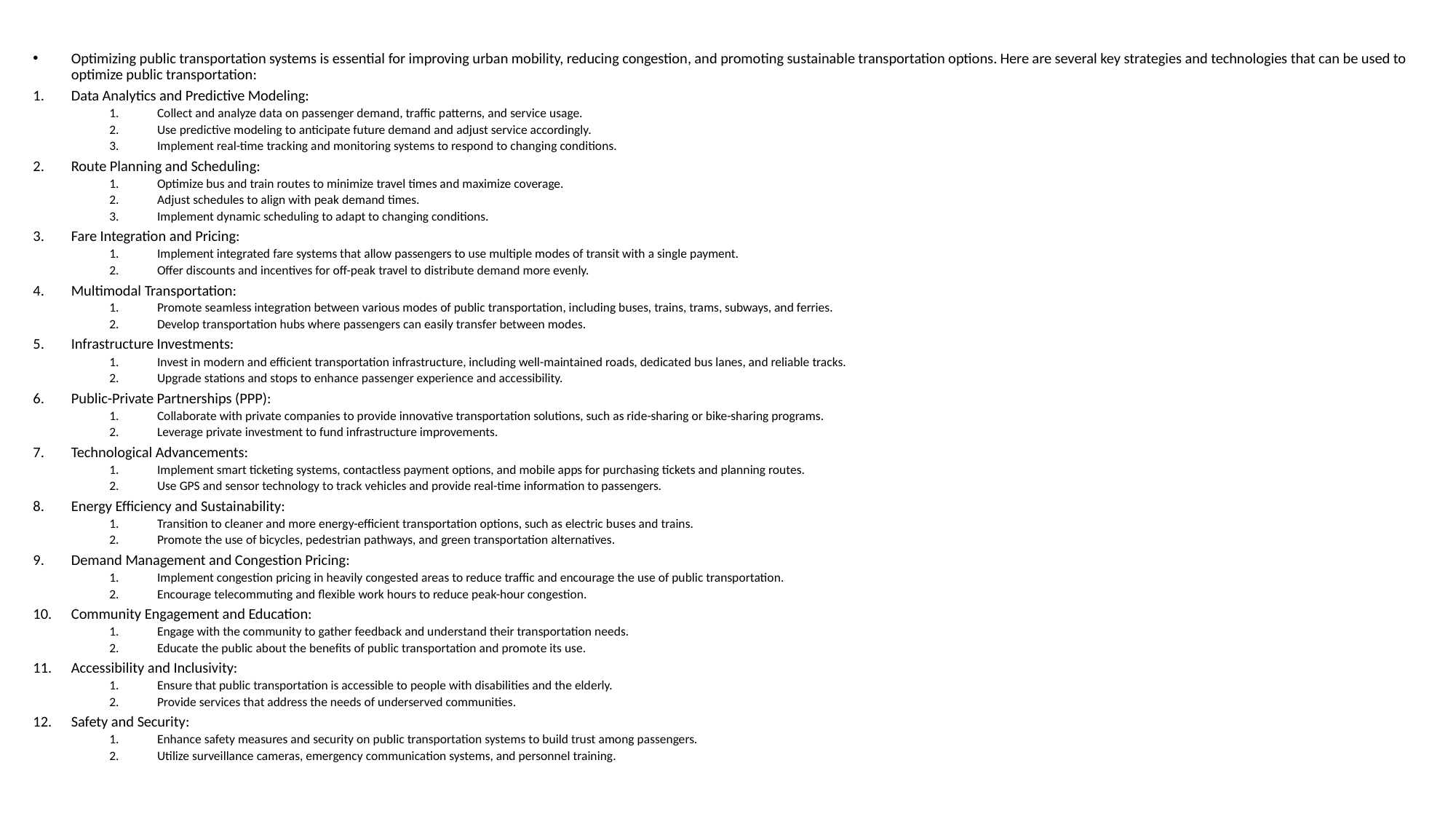

Optimizing public transportation systems is essential for improving urban mobility, reducing congestion, and promoting sustainable transportation options. Here are several key strategies and technologies that can be used to optimize public transportation:
Data Analytics and Predictive Modeling:
Collect and analyze data on passenger demand, traffic patterns, and service usage.
Use predictive modeling to anticipate future demand and adjust service accordingly.
Implement real-time tracking and monitoring systems to respond to changing conditions.
Route Planning and Scheduling:
Optimize bus and train routes to minimize travel times and maximize coverage.
Adjust schedules to align with peak demand times.
Implement dynamic scheduling to adapt to changing conditions.
Fare Integration and Pricing:
Implement integrated fare systems that allow passengers to use multiple modes of transit with a single payment.
Offer discounts and incentives for off-peak travel to distribute demand more evenly.
Multimodal Transportation:
Promote seamless integration between various modes of public transportation, including buses, trains, trams, subways, and ferries.
Develop transportation hubs where passengers can easily transfer between modes.
Infrastructure Investments:
Invest in modern and efficient transportation infrastructure, including well-maintained roads, dedicated bus lanes, and reliable tracks.
Upgrade stations and stops to enhance passenger experience and accessibility.
Public-Private Partnerships (PPP):
Collaborate with private companies to provide innovative transportation solutions, such as ride-sharing or bike-sharing programs.
Leverage private investment to fund infrastructure improvements.
Technological Advancements:
Implement smart ticketing systems, contactless payment options, and mobile apps for purchasing tickets and planning routes.
Use GPS and sensor technology to track vehicles and provide real-time information to passengers.
Energy Efficiency and Sustainability:
Transition to cleaner and more energy-efficient transportation options, such as electric buses and trains.
Promote the use of bicycles, pedestrian pathways, and green transportation alternatives.
Demand Management and Congestion Pricing:
Implement congestion pricing in heavily congested areas to reduce traffic and encourage the use of public transportation.
Encourage telecommuting and flexible work hours to reduce peak-hour congestion.
Community Engagement and Education:
Engage with the community to gather feedback and understand their transportation needs.
Educate the public about the benefits of public transportation and promote its use.
Accessibility and Inclusivity:
Ensure that public transportation is accessible to people with disabilities and the elderly.
Provide services that address the needs of underserved communities.
Safety and Security:
Enhance safety measures and security on public transportation systems to build trust among passengers.
Utilize surveillance cameras, emergency communication systems, and personnel training.